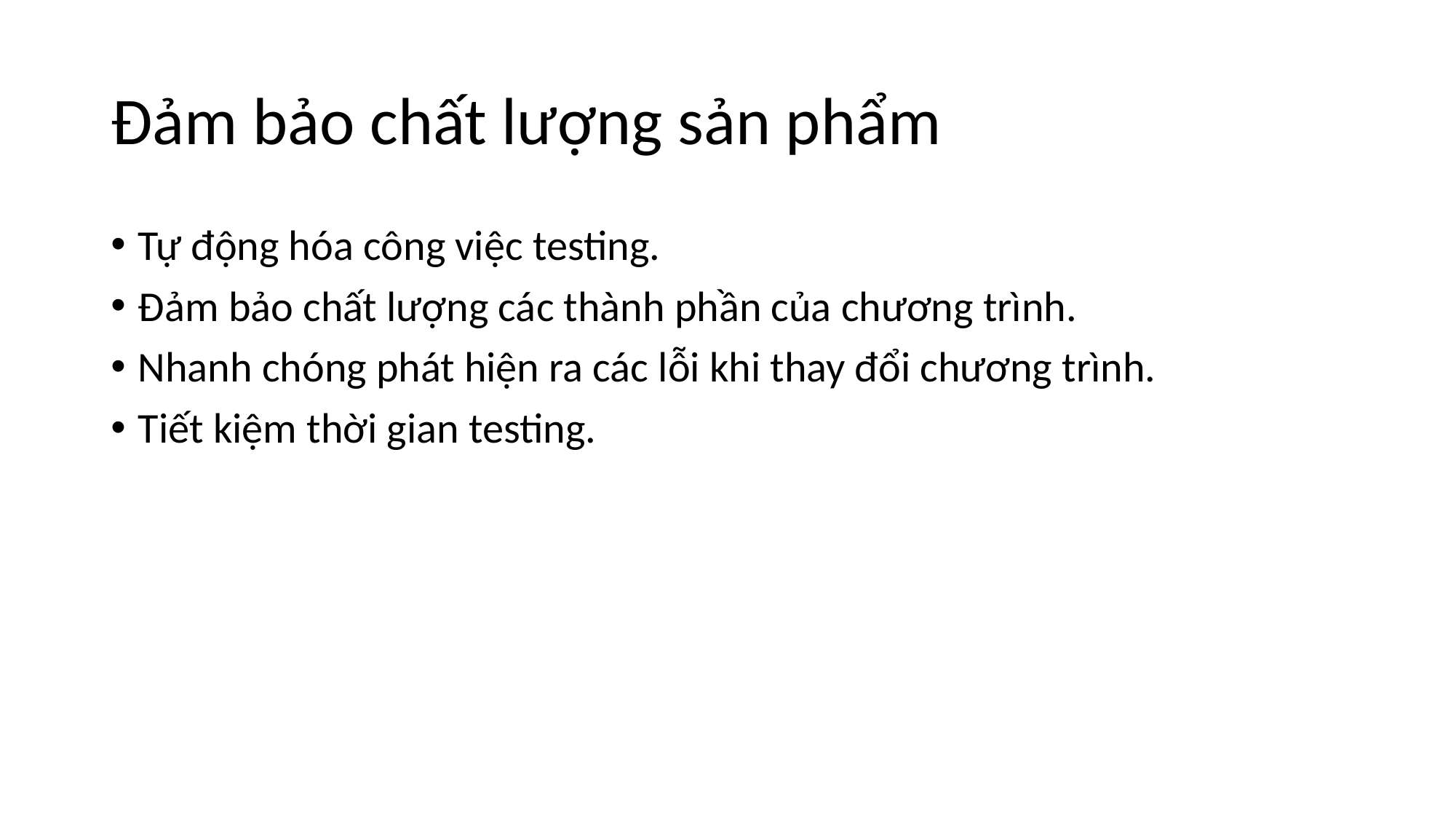

# Đảm bảo chất lượng sản phẩm
Tự động hóa công việc testing.
Đảm bảo chất lượng các thành phần của chương trình.
Nhanh chóng phát hiện ra các lỗi khi thay đổi chương trình.
Tiết kiệm thời gian testing.